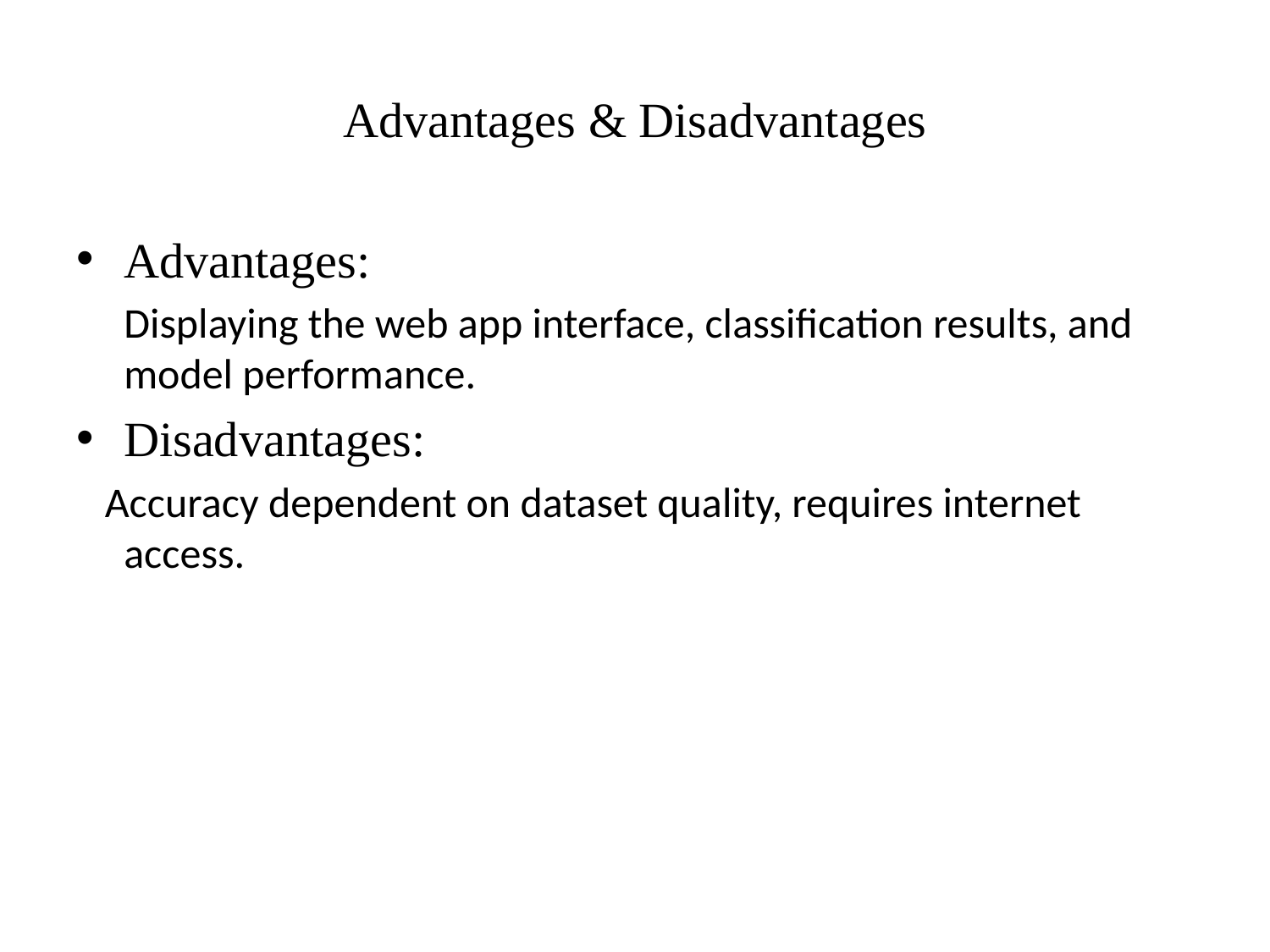

# Advantages & Disadvantages
Advantages:
     Displaying the web app interface, classification results, and model performance.
Disadvantages:
   Accuracy dependent on dataset quality, requires internet access.